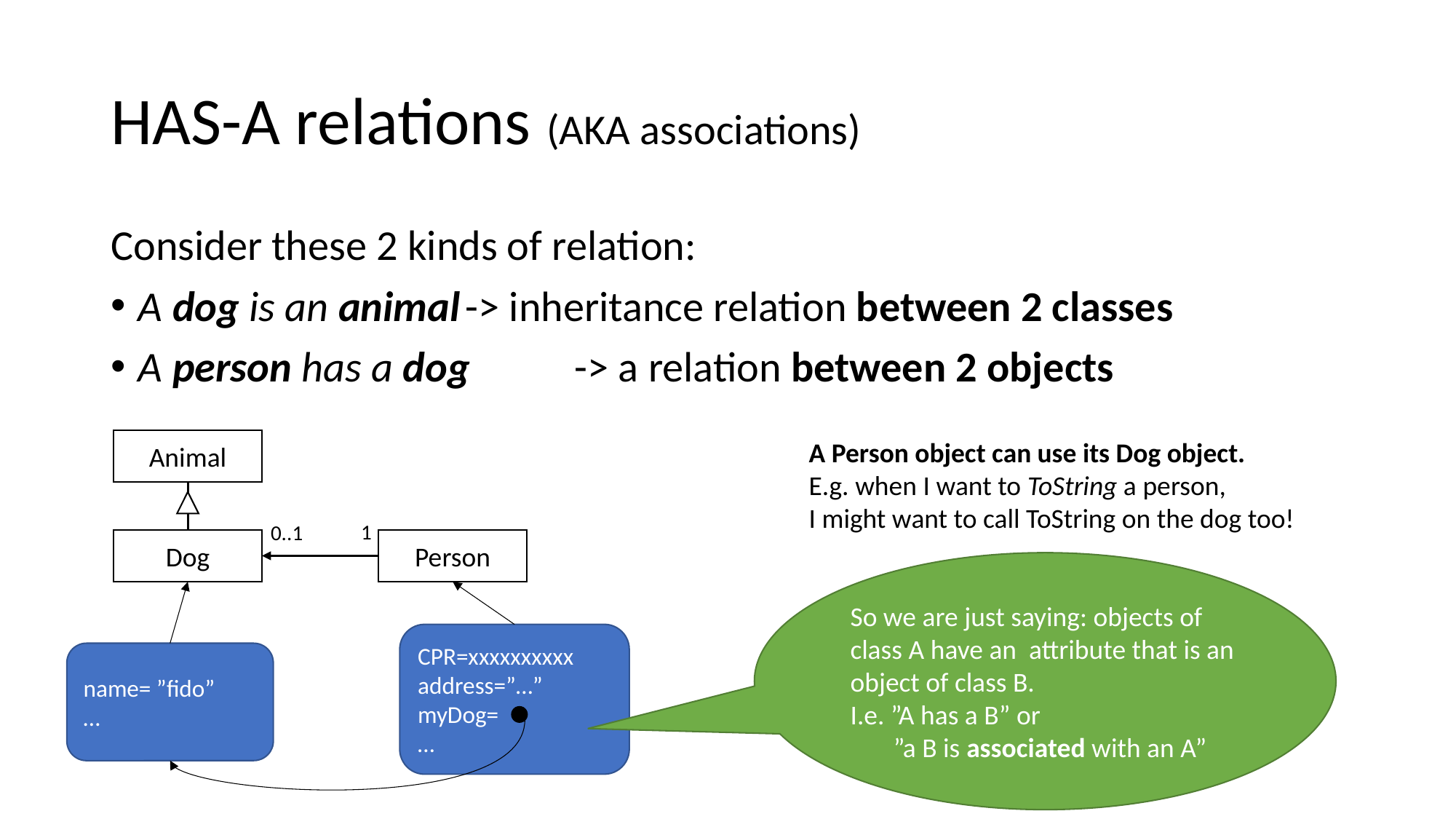

# HAS-A relations (AKA associations)
Consider these 2 kinds of relation:
A dog is an animal	-> inheritance relation between 2 classes
A person has a dog	-> a relation between 2 objects
A Person object can use its Dog object.
E.g. when I want to ToString a person,
I might want to call ToString on the dog too!
Animal

1
0..1
Dog
Person
CPR=xxxxxxxxxx
address=”…”
myDog=
…
name= ”fido”
…

So we are just saying: objects of class A have an  attribute that is an object of class B.
I.e. ”A has a B” or
       ”a B is associated with an A”